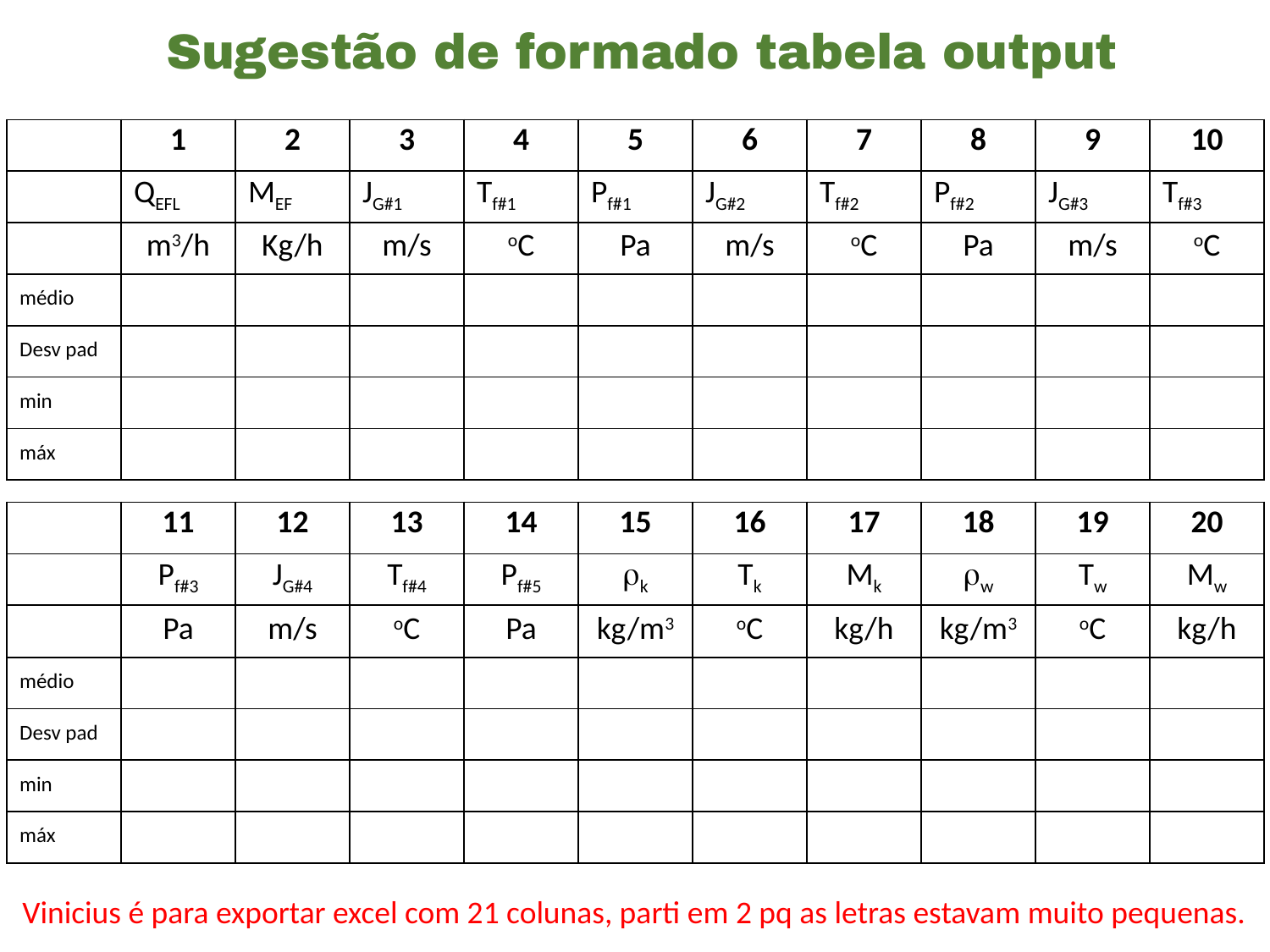

Sugestão de formado tabela output
|  | 1 | 2 | 3 | 4 | 5 | 6 | 7 | 8 | 9 | 10 |
| --- | --- | --- | --- | --- | --- | --- | --- | --- | --- | --- |
|  | QEFL | MEF | JG#1 | Tf#1 | Pf#1 | JG#2 | Tf#2 | Pf#2 | JG#3 | Tf#3 |
|  | m3/h | Kg/h | m/s | oC | Pa | m/s | oC | Pa | m/s | oC |
| médio |  |  |  |  |  |  |  |  |  |  |
| Desv pad |  |  |  |  |  |  |  |  |  |  |
| min |  |  |  |  |  |  |  |  |  |  |
| máx |  |  |  |  |  |  |  |  |  |  |
|  | 11 | 12 | 13 | 14 | 15 | 16 | 17 | 18 | 19 | 20 |
| --- | --- | --- | --- | --- | --- | --- | --- | --- | --- | --- |
|  | Pf#3 | JG#4 | Tf#4 | Pf#5 | ρk | Tk | Mk | ρw | Tw | Mw |
|  | Pa | m/s | oC | Pa | kg/m3 | oC | kg/h | kg/m3 | oC | kg/h |
| médio |  |  |  |  |  |  |  |  |  |  |
| Desv pad |  |  |  |  |  |  |  |  |  |  |
| min |  |  |  |  |  |  |  |  |  |  |
| máx |  |  |  |  |  |  |  |  |  |  |
Vinicius é para exportar excel com 21 colunas, parti em 2 pq as letras estavam muito pequenas.